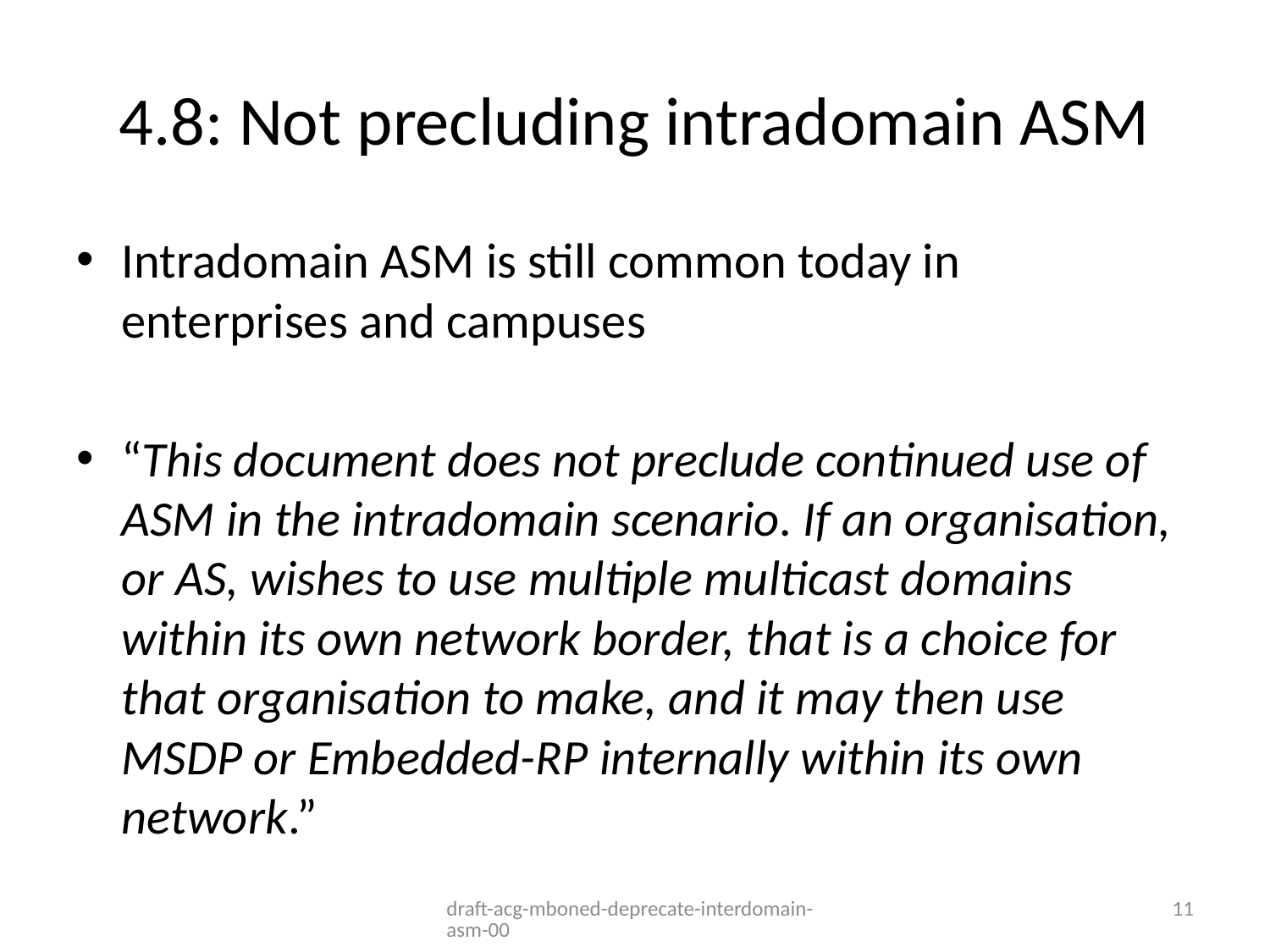

# 4.8: Not precluding intradomain ASM
Intradomain ASM is still common today in enterprises and campuses

“This document does not preclude continued use of ASM in the intradomain scenario. If an organisation, or AS, wishes to use multiple multicast domains within its own network border, that is a choice for that organisation to make, and it may then use MSDP or Embedded-RP internally within its own network.”
draft-acg-mboned-deprecate-interdomain-asm-00
11